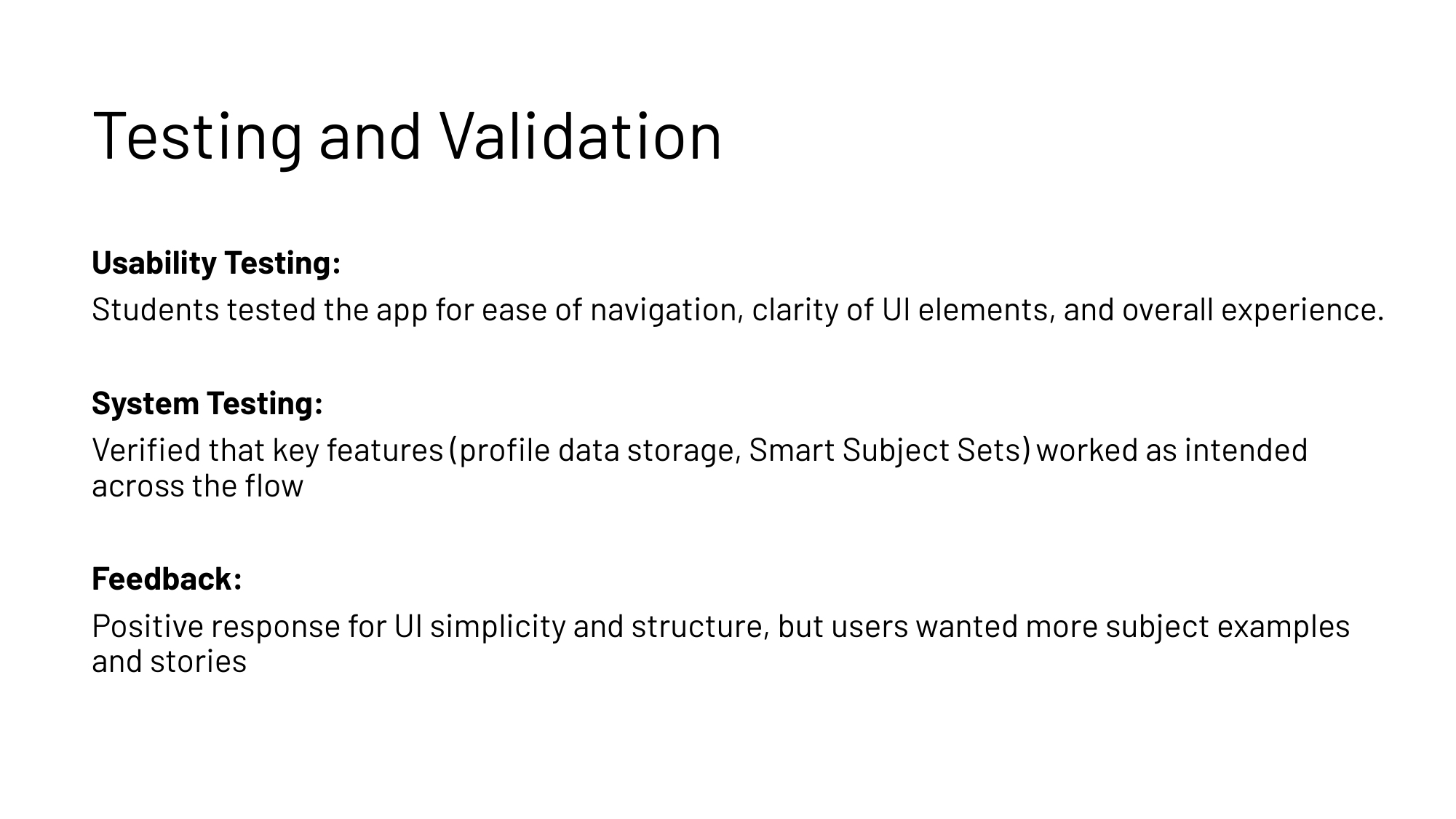

# Testing and Validation
Usability Testing:
Students tested the app for ease of navigation, clarity of UI elements, and overall experience.

System Testing:
Verified that key features (profile data storage, Smart Subject Sets) worked as intended across the flow

Feedback:
Positive response for UI simplicity and structure, but users wanted more subject examples and stories